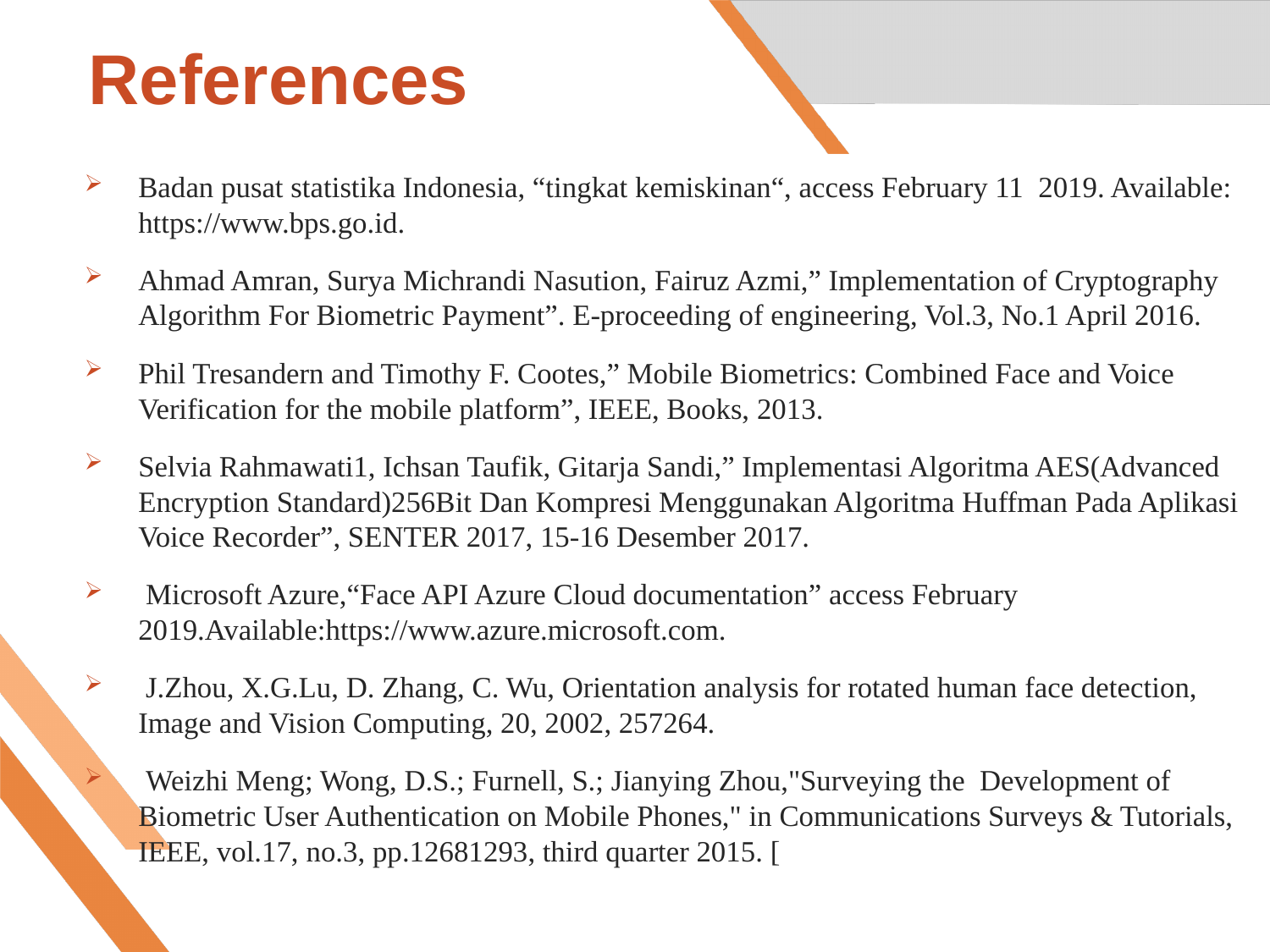

# References
Badan pusat statistika Indonesia, “tingkat kemiskinan“, access February 11  2019. Available: https://www.bps.go.id.
Ahmad Amran, Surya Michrandi Nasution, Fairuz Azmi,” Implementation of Cryptography Algorithm For Biometric Payment”. E-proceeding of engineering, Vol.3, No.1 April 2016.
Phil Tresandern and Timothy F. Cootes,” Mobile Biometrics: Combined Face and Voice Verification for the mobile platform”, IEEE, Books, 2013.
Selvia Rahmawati1, Ichsan Taufik, Gitarja Sandi,” Implementasi Algoritma AES(Advanced Encryption Standard)256Bit Dan Kompresi Menggunakan Algoritma Huffman Pada Aplikasi Voice Recorder”, SENTER 2017, 15-16 Desember 2017.
 Microsoft Azure,“Face API Azure Cloud documentation” access February 2019.Available:https://www.azure.microsoft.com.
 J.Zhou, X.G.Lu, D. Zhang, C. Wu, Orientation analysis for rotated human face detection, Image and Vision Computing, 20, 2002, 257264.
 Weizhi Meng; Wong, D.S.; Furnell, S.; Jianying Zhou,"Surveying the  Development of Biometric User Authentication on Mobile Phones," in Communications Surveys & Tutorials, IEEE, vol.17, no.3, pp.12681293, third quarter 2015. [